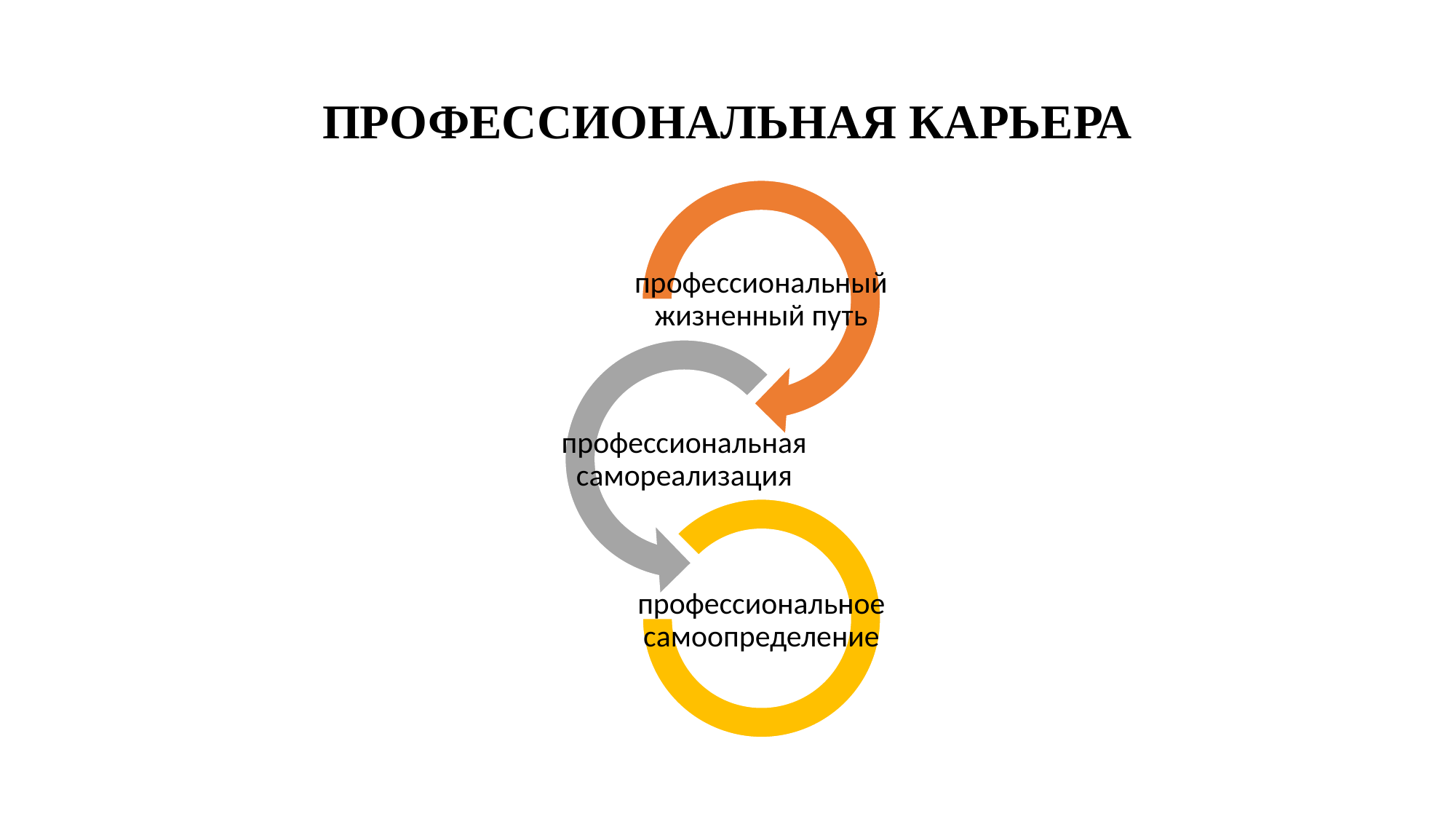

# ПРОФЕССИОНАЛЬНАЯ КАРЬЕРА
профессиональный жизненный путь
профессиональная самореализация
профессиональное самоопределение